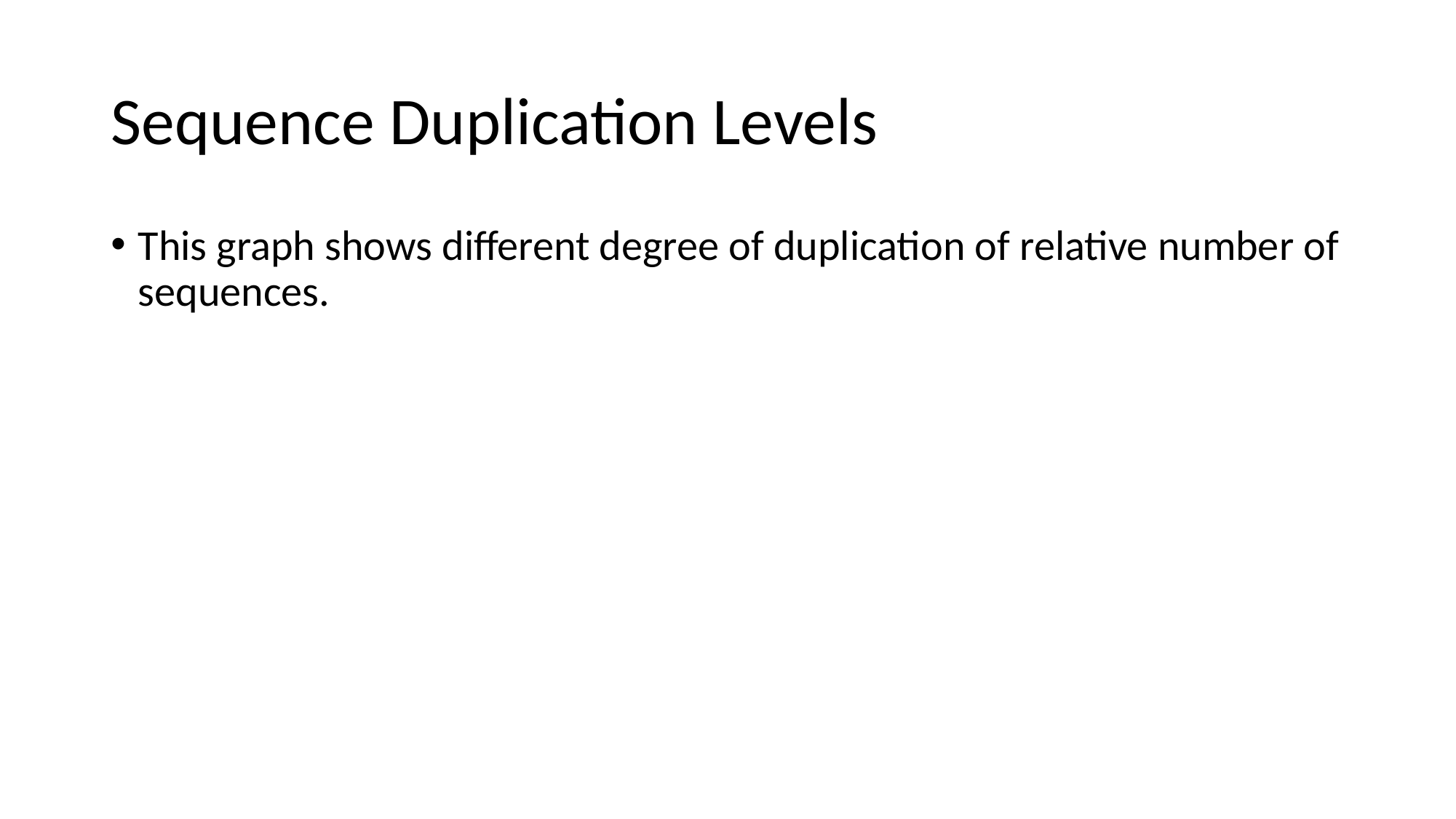

# Sequence Duplication Levels
This graph shows different degree of duplication of relative number of sequences.